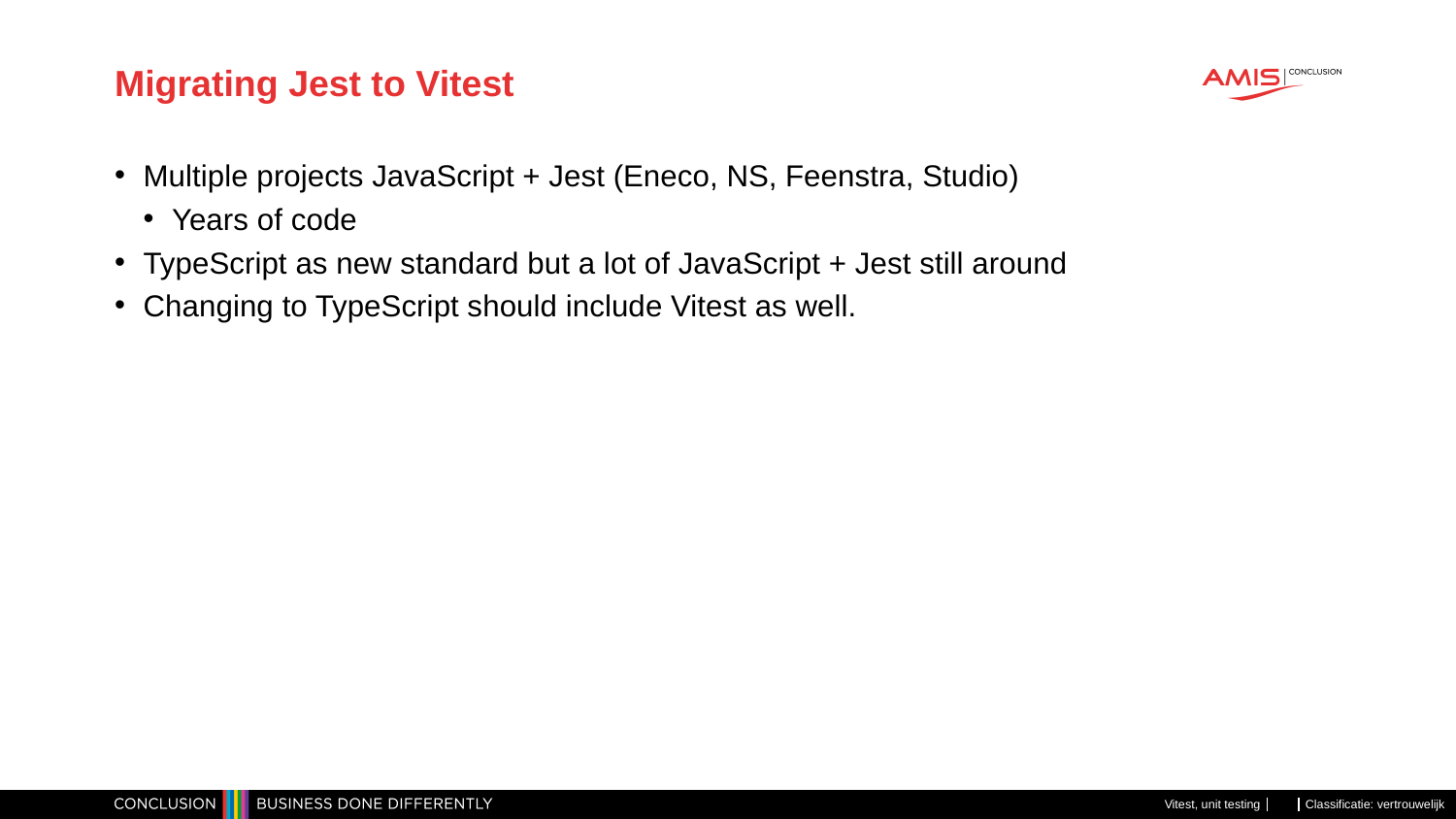

# Migrating Jest to Vitest
Multiple projects JavaScript + Jest (Eneco, NS, Feenstra, Studio)
Years of code
TypeScript as new standard but a lot of JavaScript + Jest still around
Changing to TypeScript should include Vitest as well.
Vitest, unit testing